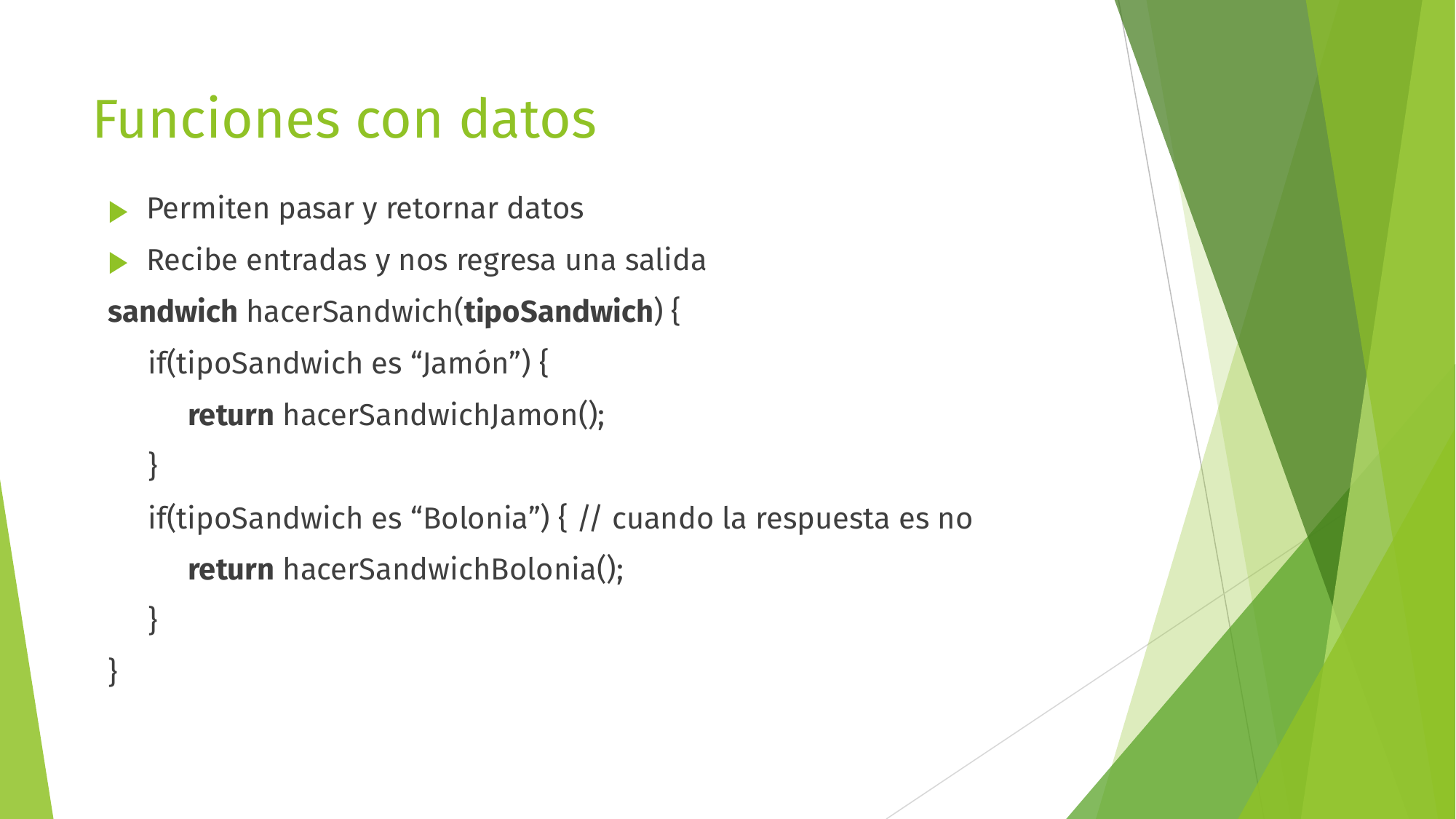

# Funciones con datos
Permiten pasar y retornar datos
Recibe entradas y nos regresa una salida
sandwich hacerSandwich(tipoSandwich) {
     if(tipoSandwich es “Jamón”) {
          return hacerSandwichJamon();
     }
     if(tipoSandwich es “Bolonia”) { // cuando la respuesta es no
          return hacerSandwichBolonia();
     }
}